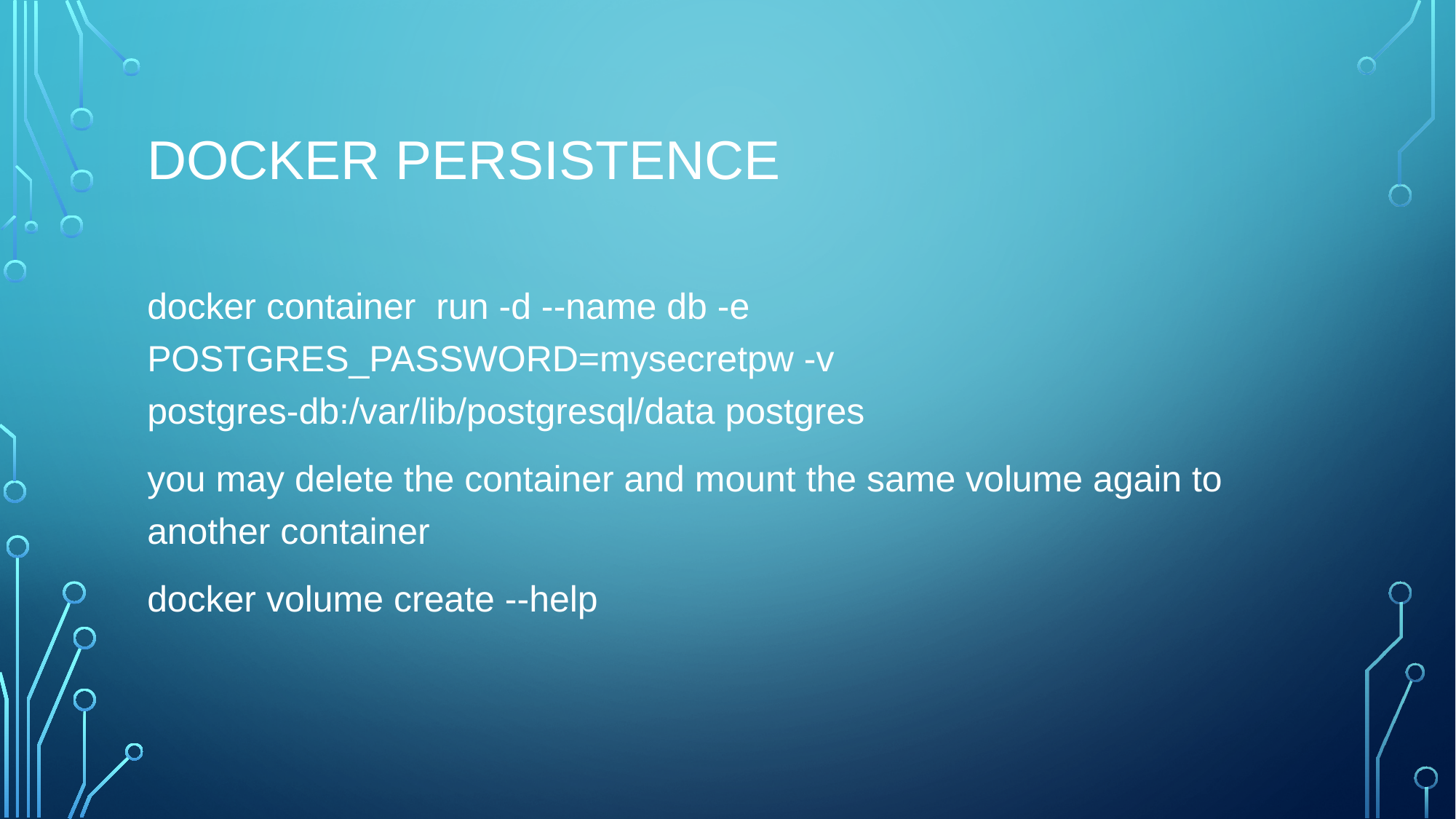

# Docker PERSISTENCE
docker container  run -d --name db -e POSTGRES_PASSWORD=mysecretpw -v postgres-db:/var/lib/postgresql/data postgres
you may delete the container and mount the same volume again to another container
docker volume create --help